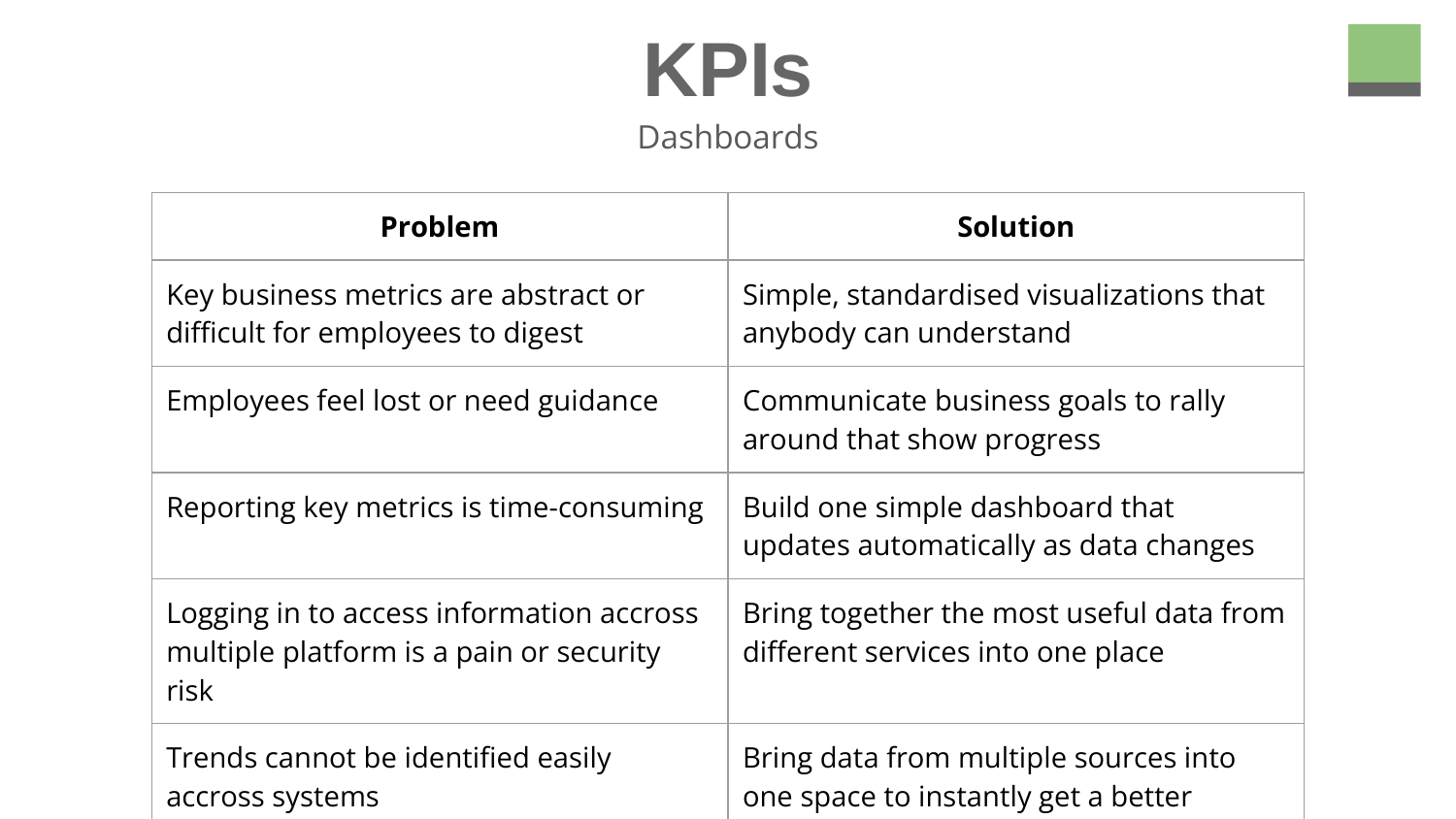

# KPIs
Dashboards
| Problem | Solution |
| --- | --- |
| Key business metrics are abstract or difficult for employees to digest | Simple, standardised visualizations that anybody can understand |
| Employees feel lost or need guidance | Communicate business goals to rally around that show progress |
| Reporting key metrics is time-consuming | Build one simple dashboard that updates automatically as data changes |
| Logging in to access information accross multiple platform is a pain or security risk | Bring together the most useful data from different services into one place |
| Trends cannot be identified easily accross systems | Bring data from multiple sources into one space to instantly get a better context |